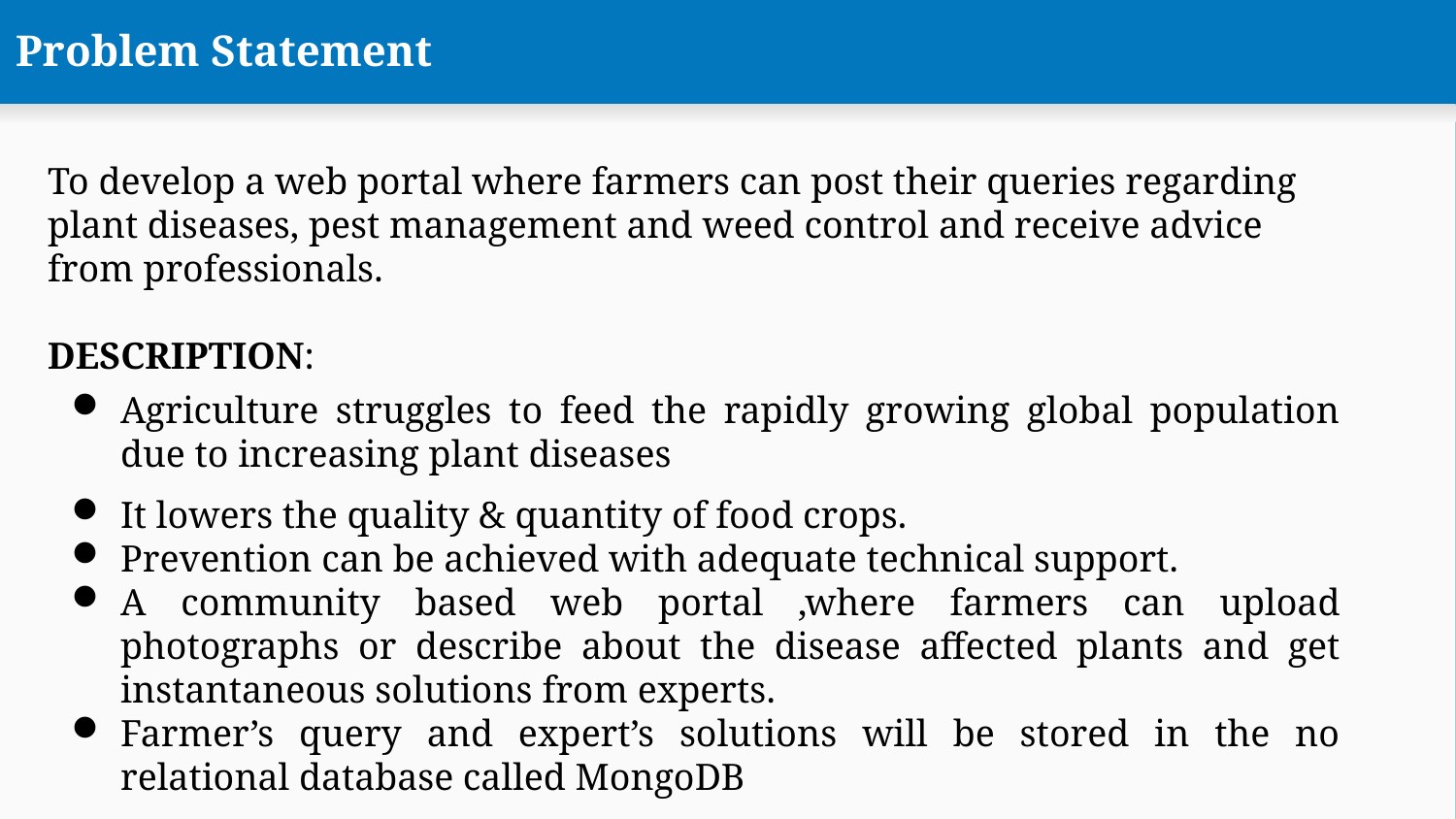

Problem Statement
To develop a web portal where farmers can post their queries regarding plant diseases, pest management and weed control and receive advice from professionals.

DESCRIPTION:
Agriculture struggles to feed the rapidly growing global population due to increasing plant diseases
It lowers the quality & quantity of food crops.
Prevention can be achieved with adequate technical support.
A community based web portal ,where farmers can upload photographs or describe about the disease affected plants and get instantaneous solutions from experts.
Farmer’s query and expert’s solutions will be stored in the no relational database called MongoDB